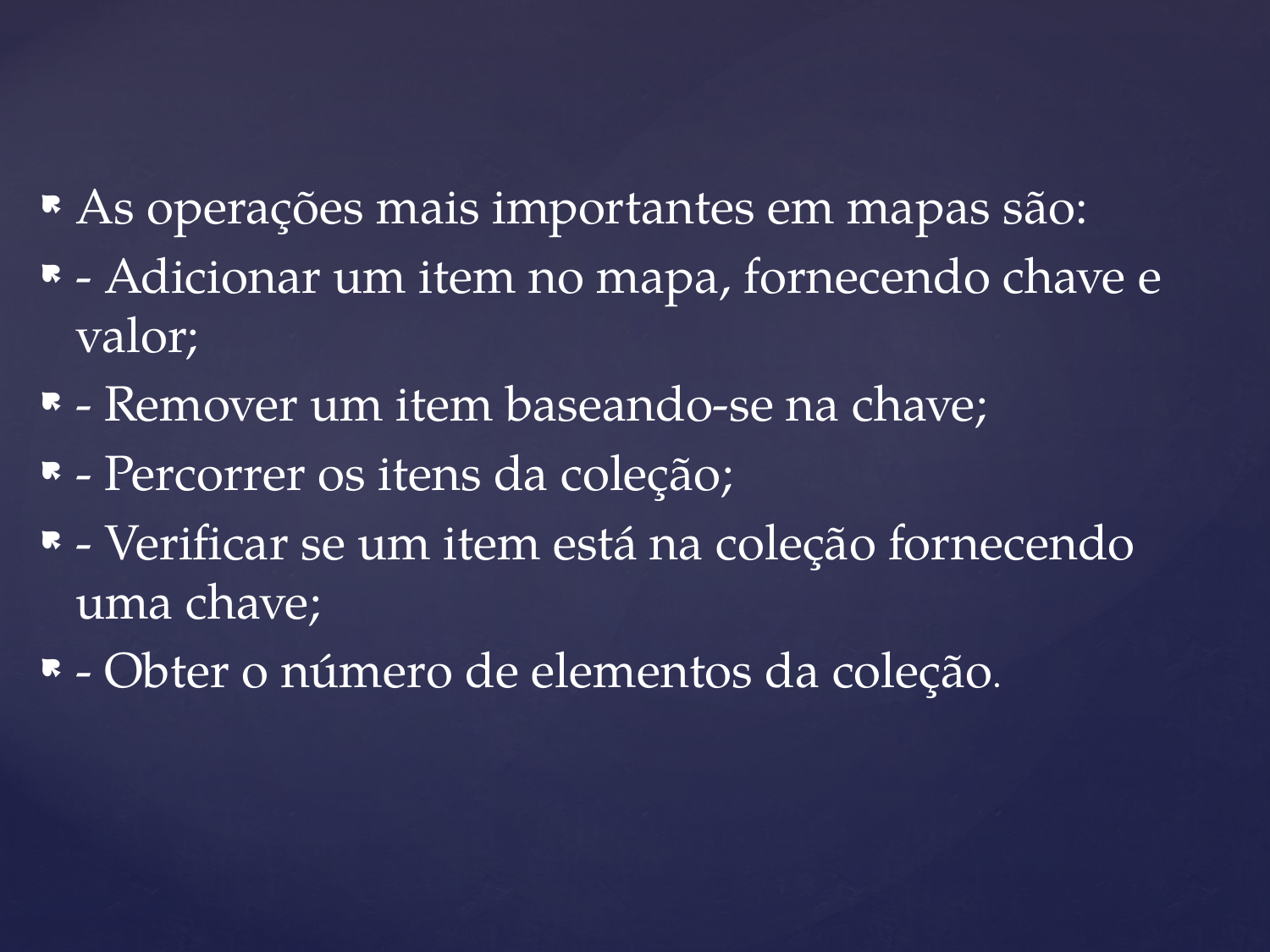

As operações mais importantes em mapas são:
- Adicionar um item no mapa, fornecendo chave e valor;
- Remover um item baseando-se na chave;
- Percorrer os itens da coleção;
- Verificar se um item está na coleção fornecendo uma chave;
- Obter o número de elementos da coleção.